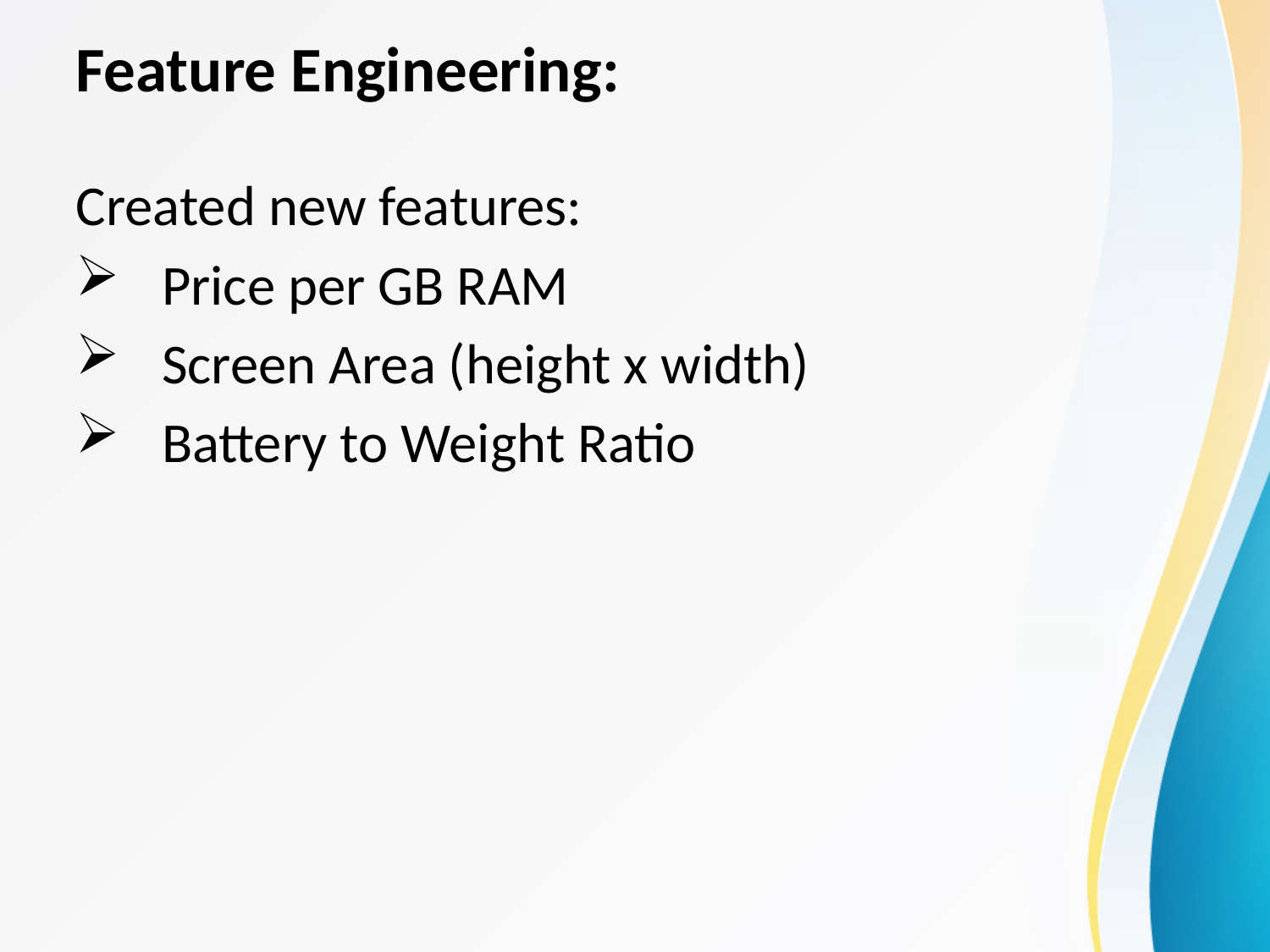

# Feature Engineering:
Created new features:
   Price per GB RAM
   Screen Area (height x width)
   Battery to Weight Ratio